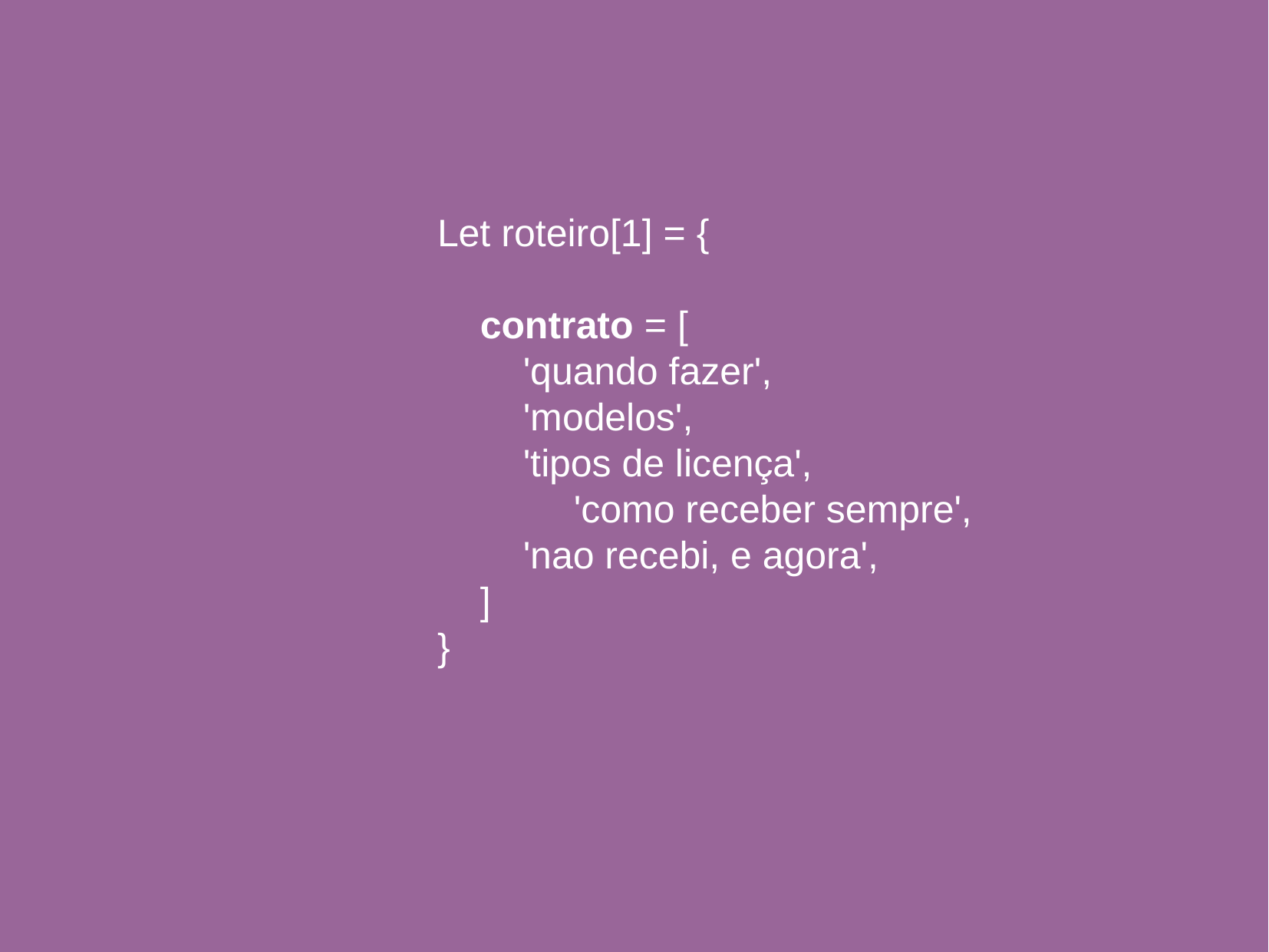

Let roteiro[1] = {

    contrato = [
        'quando fazer',
        'modelos',
        'tipos de licença',
	  'como receber sempre',
        'nao recebi, e agora',
    ]
}